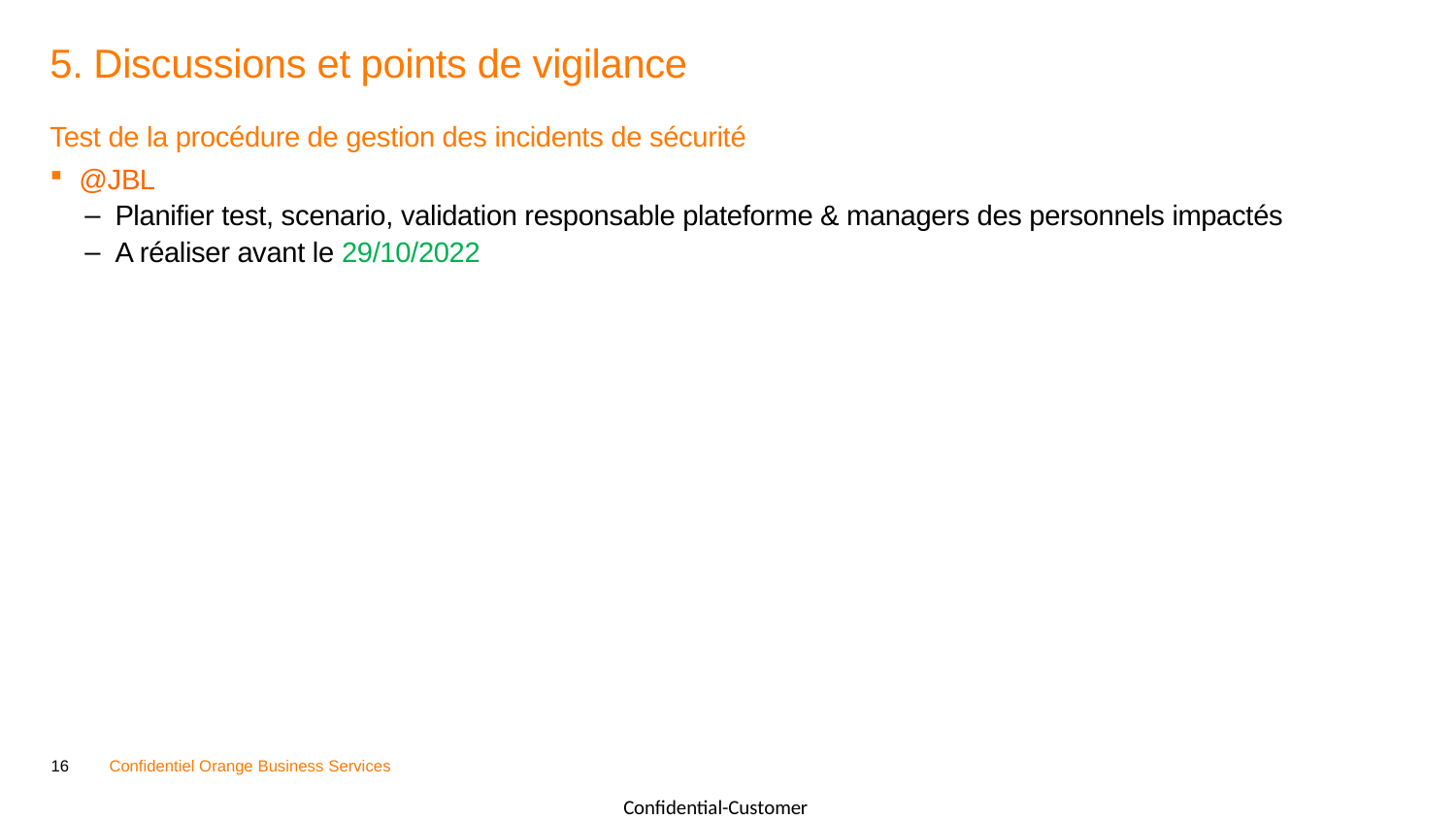

# 5. Discussions et points de vigilance
Test de la procédure de gestion des incidents de sécurité
@JBL
Planifier test, scenario, validation responsable plateforme & managers des personnels impactés
A réaliser avant le 29/10/2022